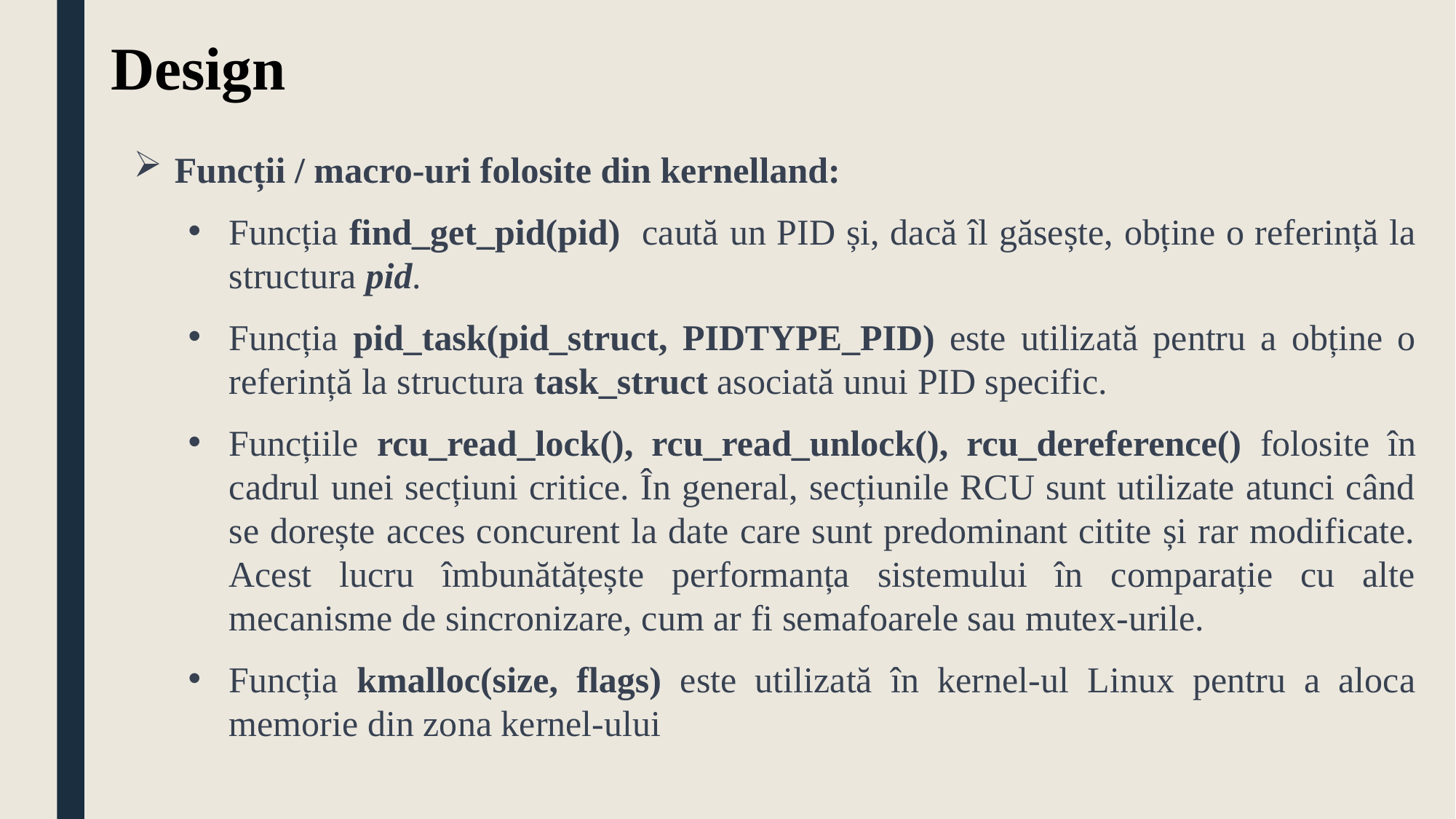

Design

Funcții / macro-uri folosite din kernelland:
Funcția find_get_pid(pid)  caută un PID și, dacă îl găsește, obține o referință la structura pid.
Funcția pid_task(pid_struct, PIDTYPE_PID) este utilizată pentru a obține o referință la structura task_struct asociată unui PID specific.
Funcțiile rcu_read_lock(), rcu_read_unlock(), rcu_dereference() folosite în cadrul unei secțiuni critice. În general, secțiunile RCU sunt utilizate atunci când se dorește acces concurent la date care sunt predominant citite și rar modificate. Acest lucru îmbunătățește performanța sistemului în comparație cu alte mecanisme de sincronizare, cum ar fi semafoarele sau mutex-urile.
Funcția kmalloc(size, flags) este utilizată în kernel-ul Linux pentru a aloca memorie din zona kernel-ului